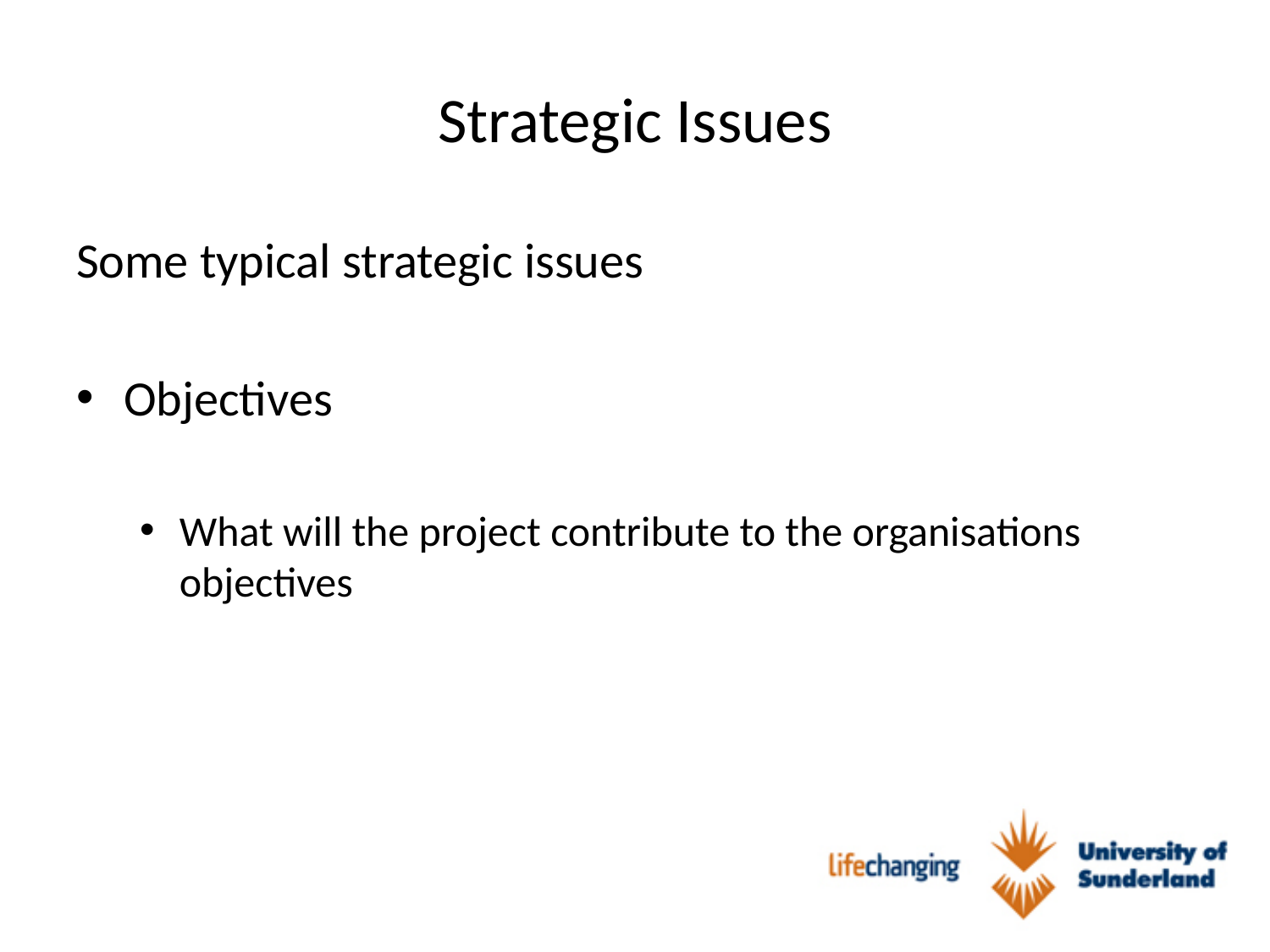

# Strategic Issues
Some typical strategic issues

Objectives

What will the project contribute to the organisations objectives